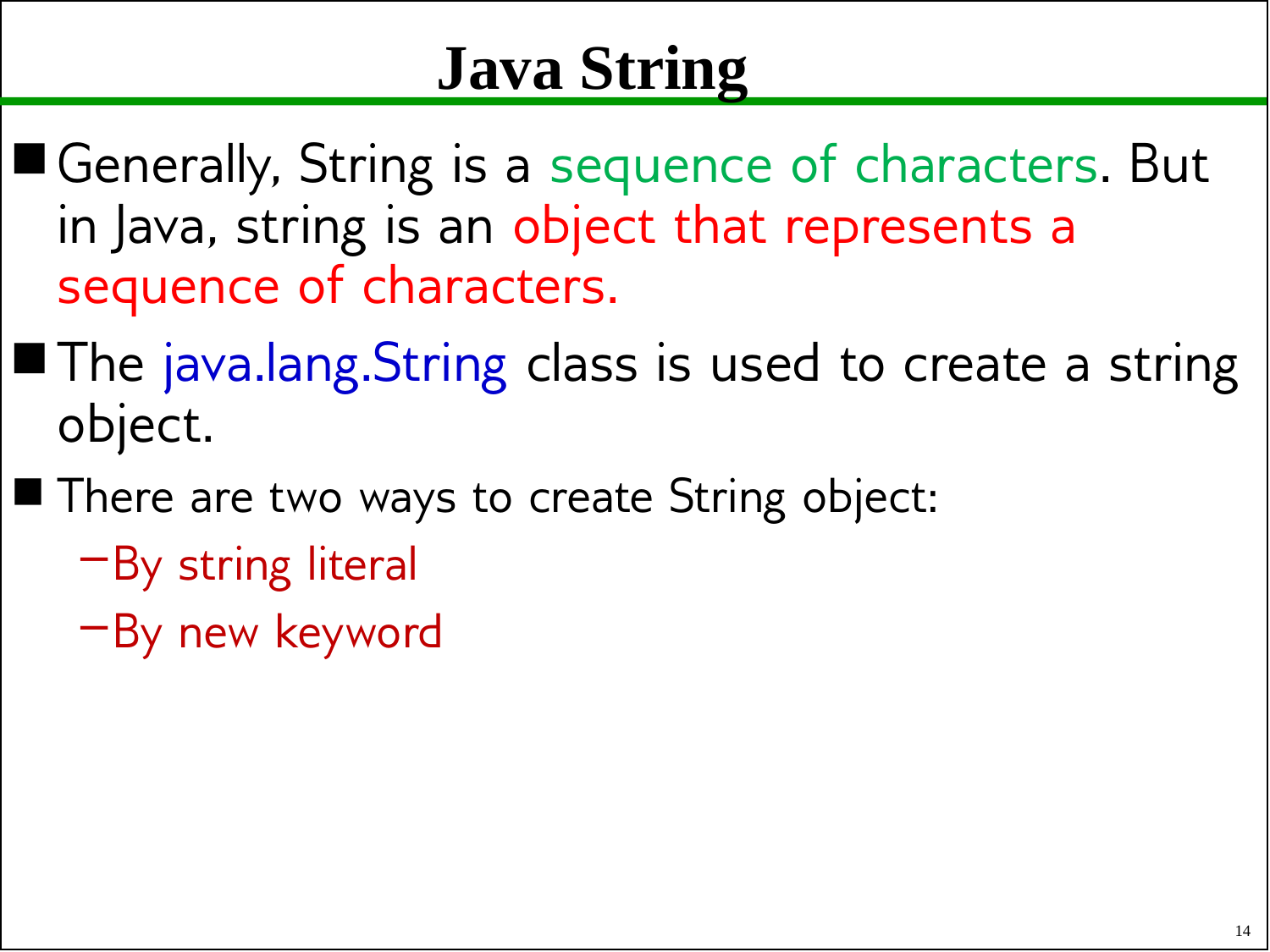

# Java String
Generally, String is a sequence of characters. But in Java, string is an object that represents a sequence of characters.
The java.lang.String class is used to create a string object.
There are two ways to create String object:
By string literal
By new keyword
14